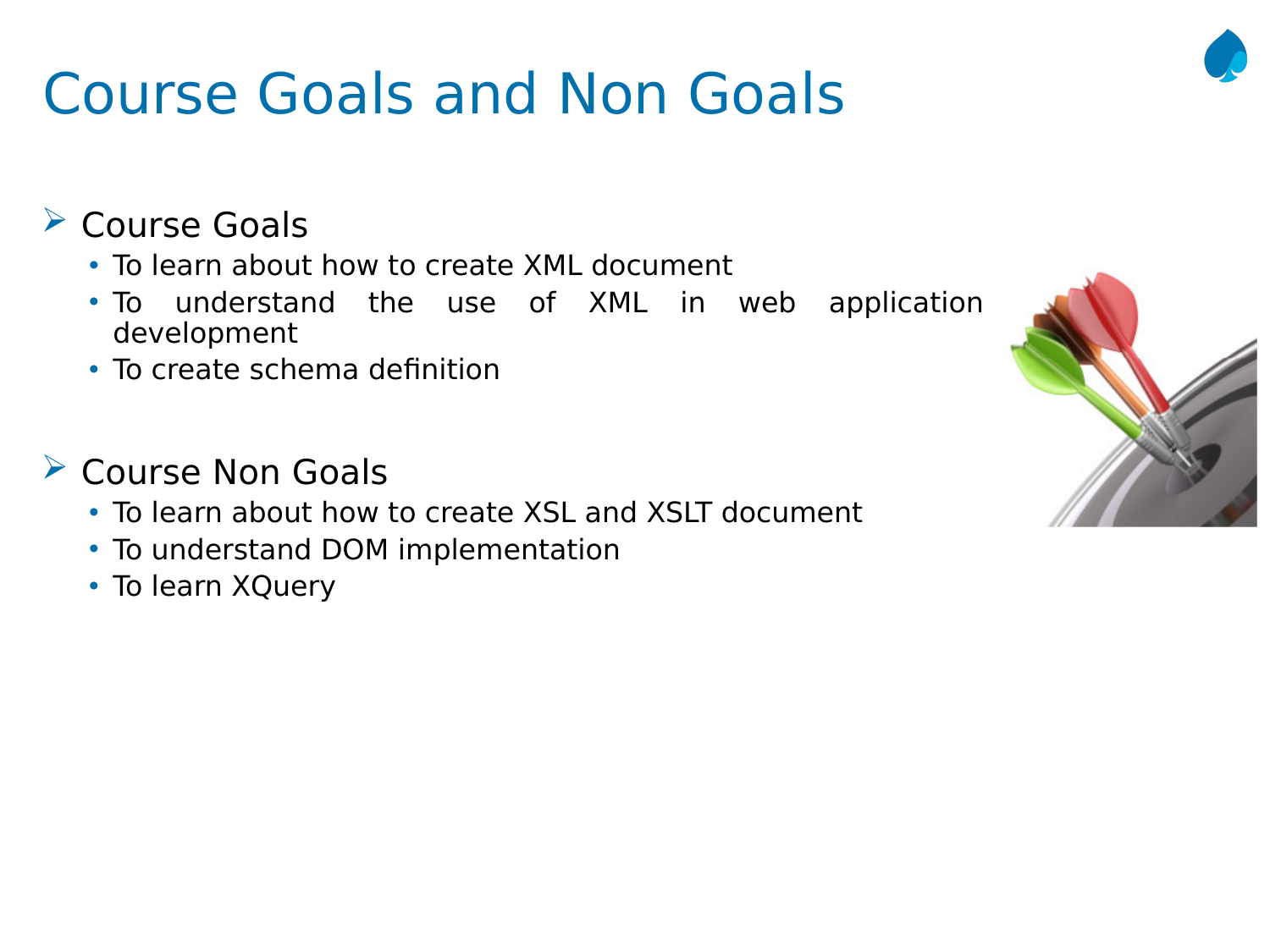

# Course Goals and Non Goals
Course Goals
To learn about how to create XML document
To understand the use of XML in web application development
To create schema definition

Course Non Goals
To learn about how to create XSL and XSLT document
To understand DOM implementation
To learn XQuery